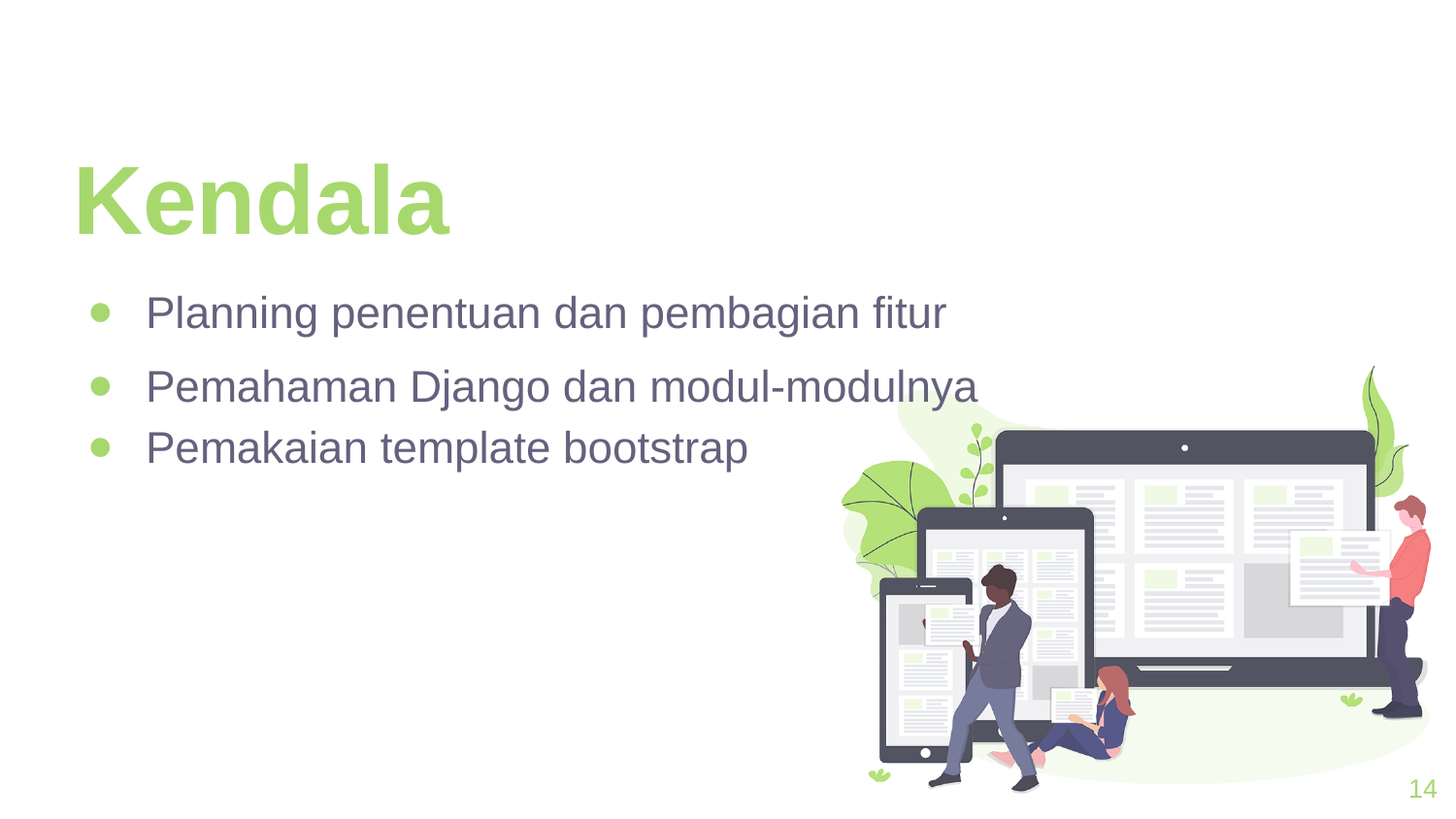

Kendala
Planning penentuan dan pembagian fitur
Pemahaman Django dan modul-modulnya
Pemakaian template bootstrap
14